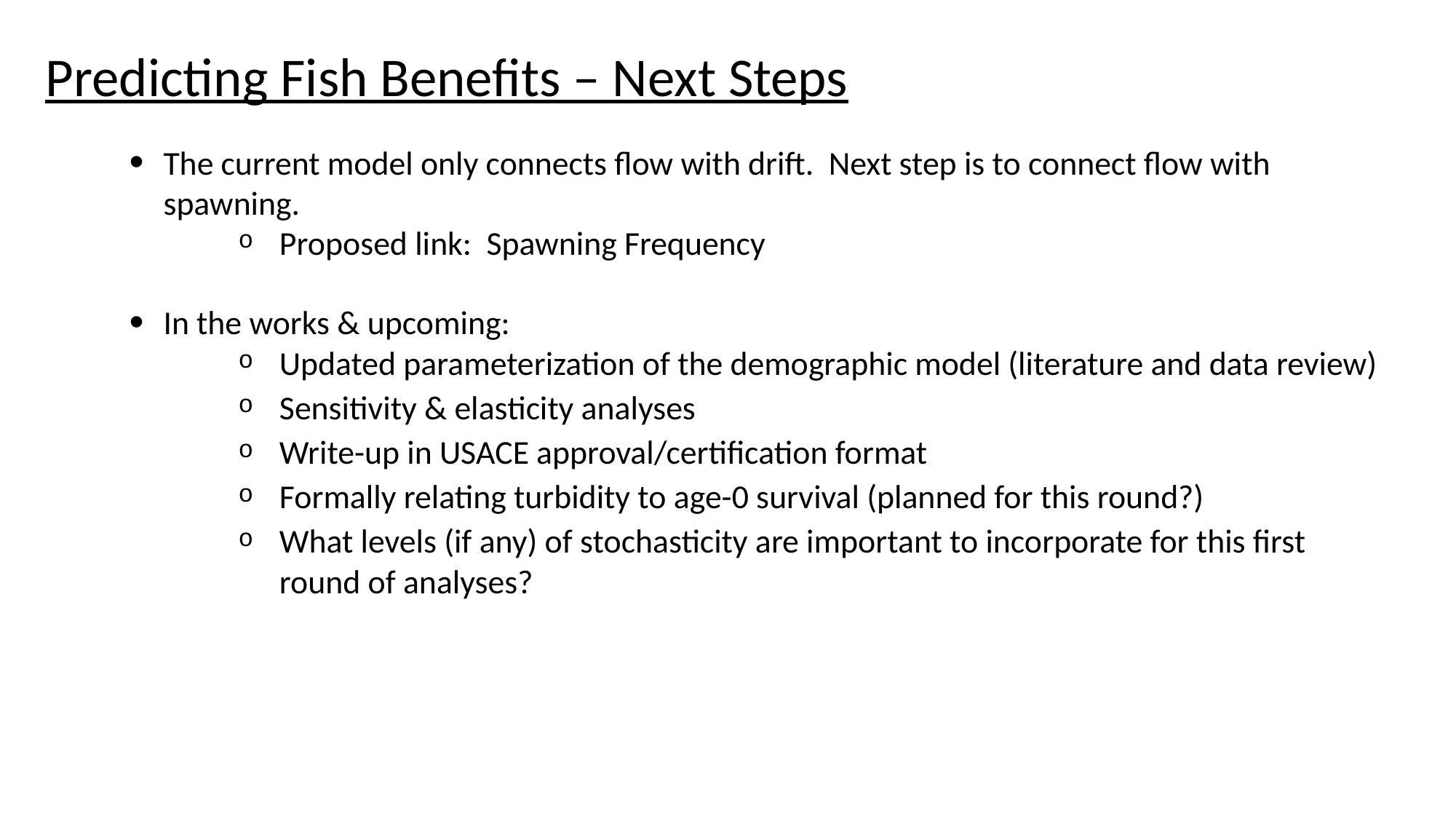

Predicting Fish Benefits – Next Steps
The current model only connects flow with drift.  Next step is to connect flow with spawning.
Proposed link:  Spawning Frequency

In the works & upcoming:
Updated parameterization of the demographic model (literature and data review)
Sensitivity & elasticity analyses
Write-up in USACE approval/certification format
Formally relating turbidity to age-0 survival (planned for this round?)
What levels (if any) of stochasticity are important to incorporate for this first round of analyses?